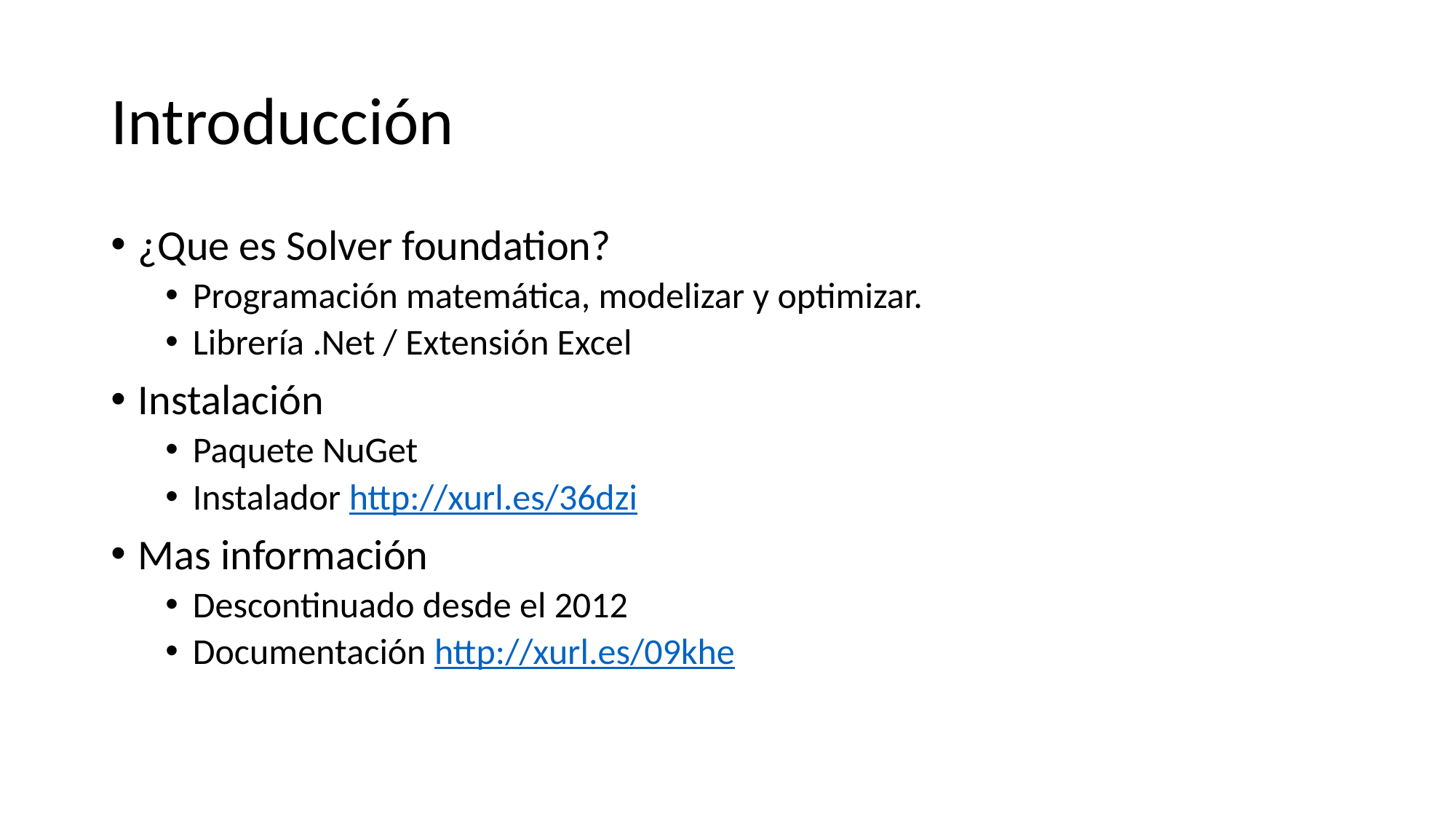

# Introducción
¿Que es Solver foundation?
Programación matemática, modelizar y optimizar.
Librería .Net / Extensión Excel
Instalación
Paquete NuGet
Instalador http://xurl.es/36dzi
Mas información
Descontinuado desde el 2012
Documentación http://xurl.es/09khe